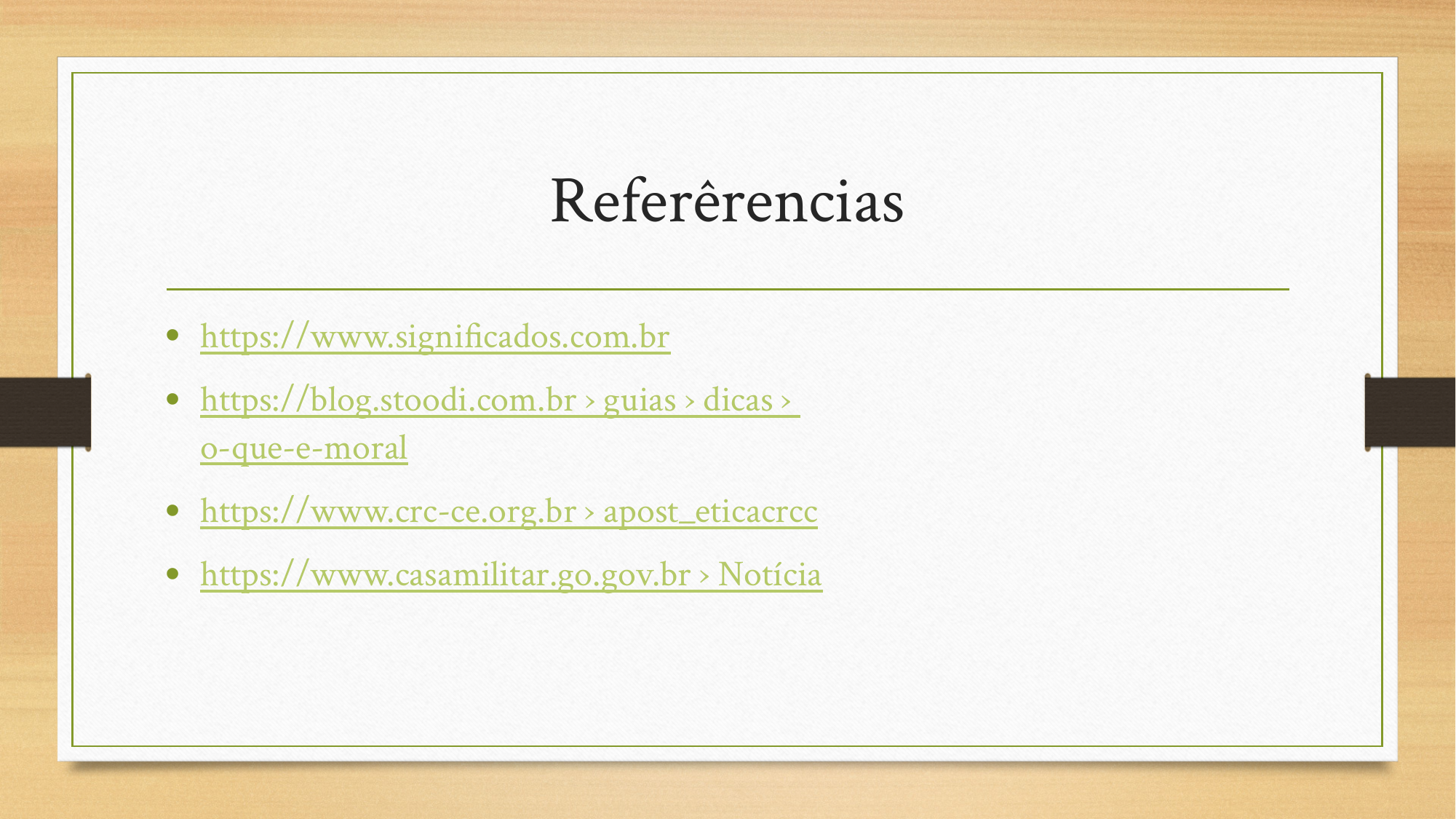

# Referêrencias
https://www.significados.com.br
https://blog.stoodi.com.br › guias › dicas › o-que-e-moral
https://www.crc-ce.org.br › apost_eticacrcc
https://www.casamilitar.go.gov.br › Notícia